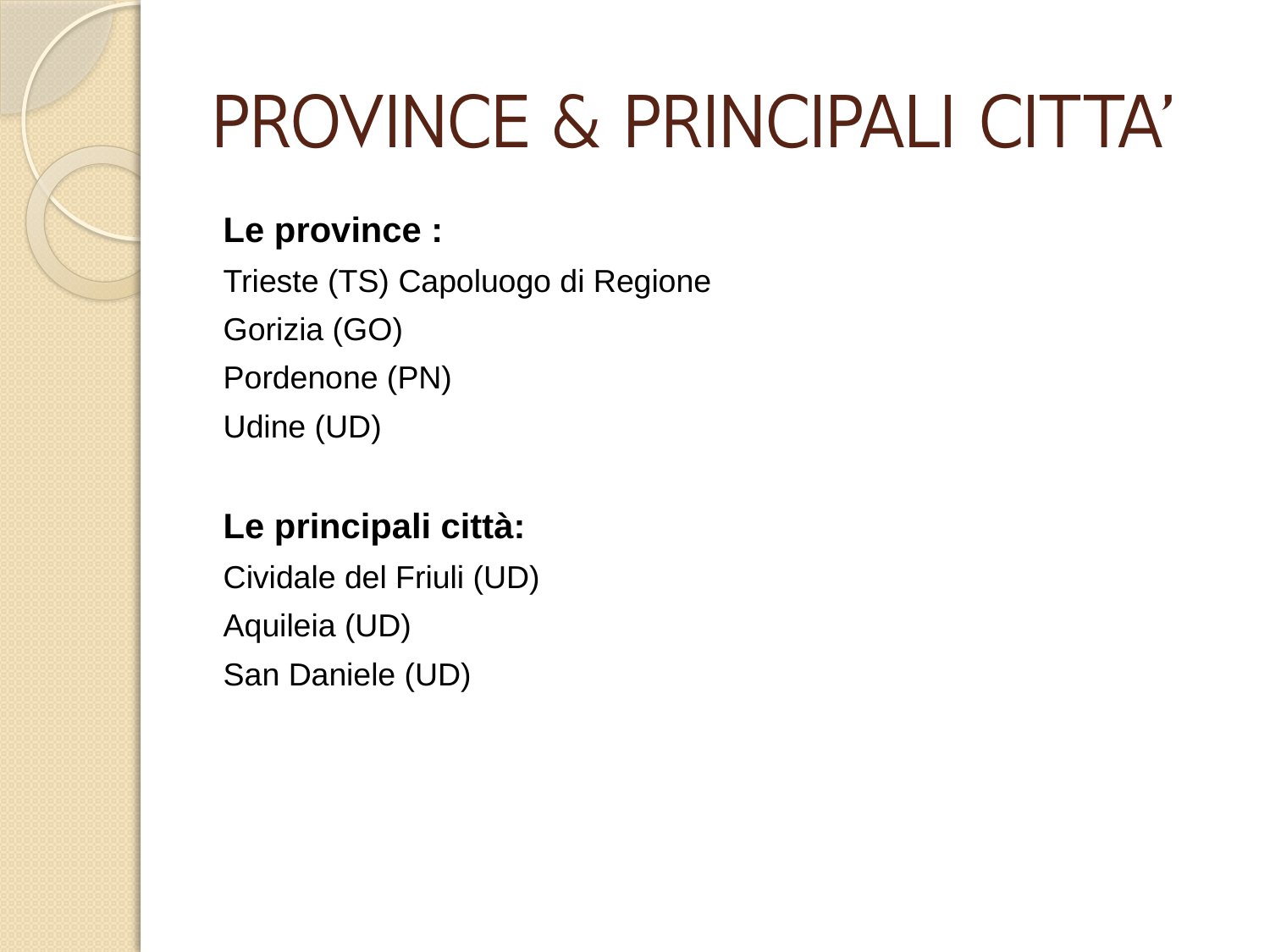

# PROVINCE & PRINCIPALI CITTA’
Le province :
Trieste (TS) Capoluogo di Regione
Gorizia (GO)
Pordenone (PN)
Udine (UD)

Le principali città:
Cividale del Friuli (UD)
Aquileia (UD)
San Daniele (UD)